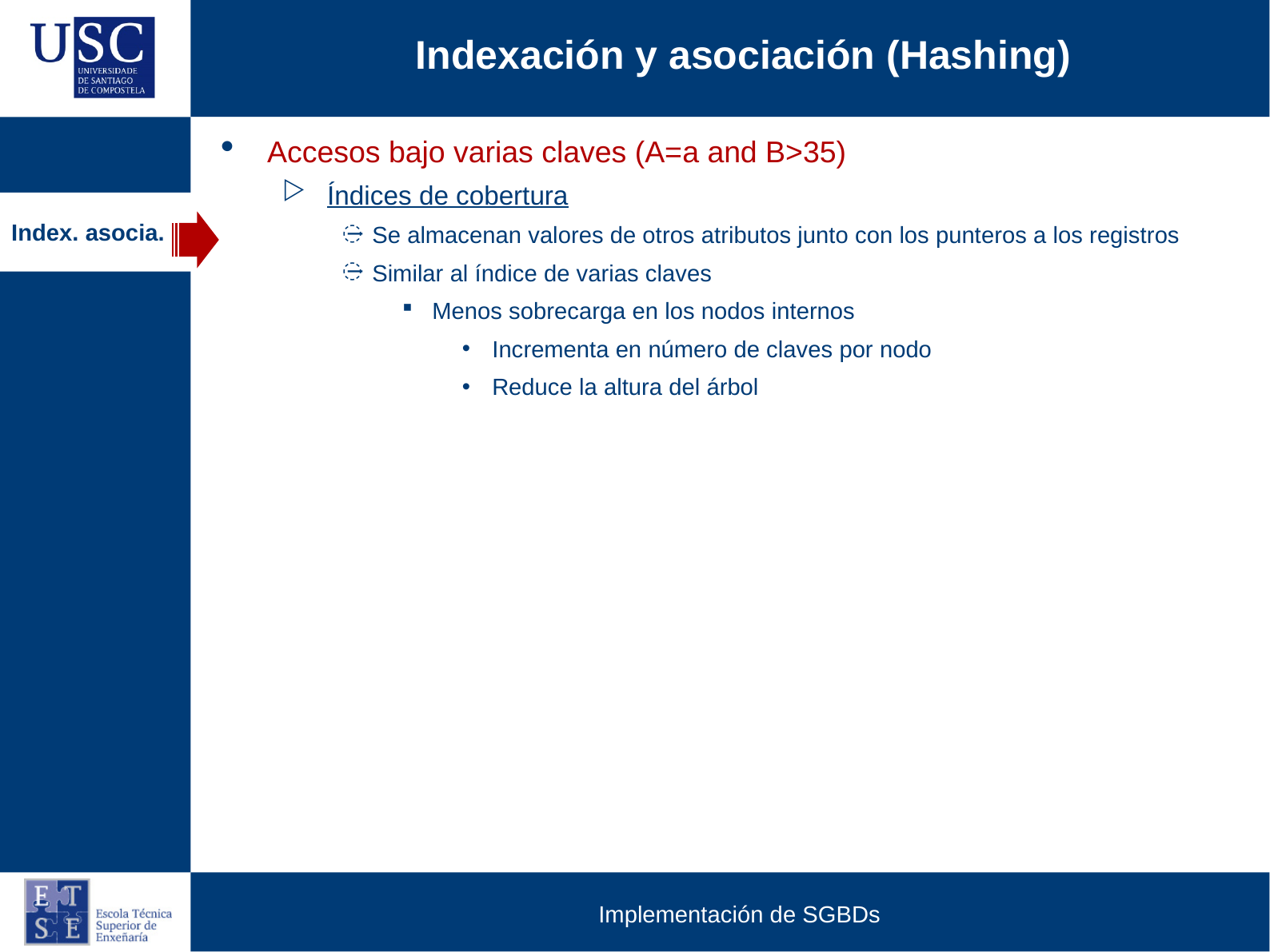

Indexación y asociación (Hashing)
Accesos bajo varias claves (A=a and B>35)
Índices de cobertura
Se almacenan valores de otros atributos junto con los punteros a los registros
Similar al índice de varias claves
Menos sobrecarga en los nodos internos
Incrementa en número de claves por nodo
Reduce la altura del árbol
Index. asocia.